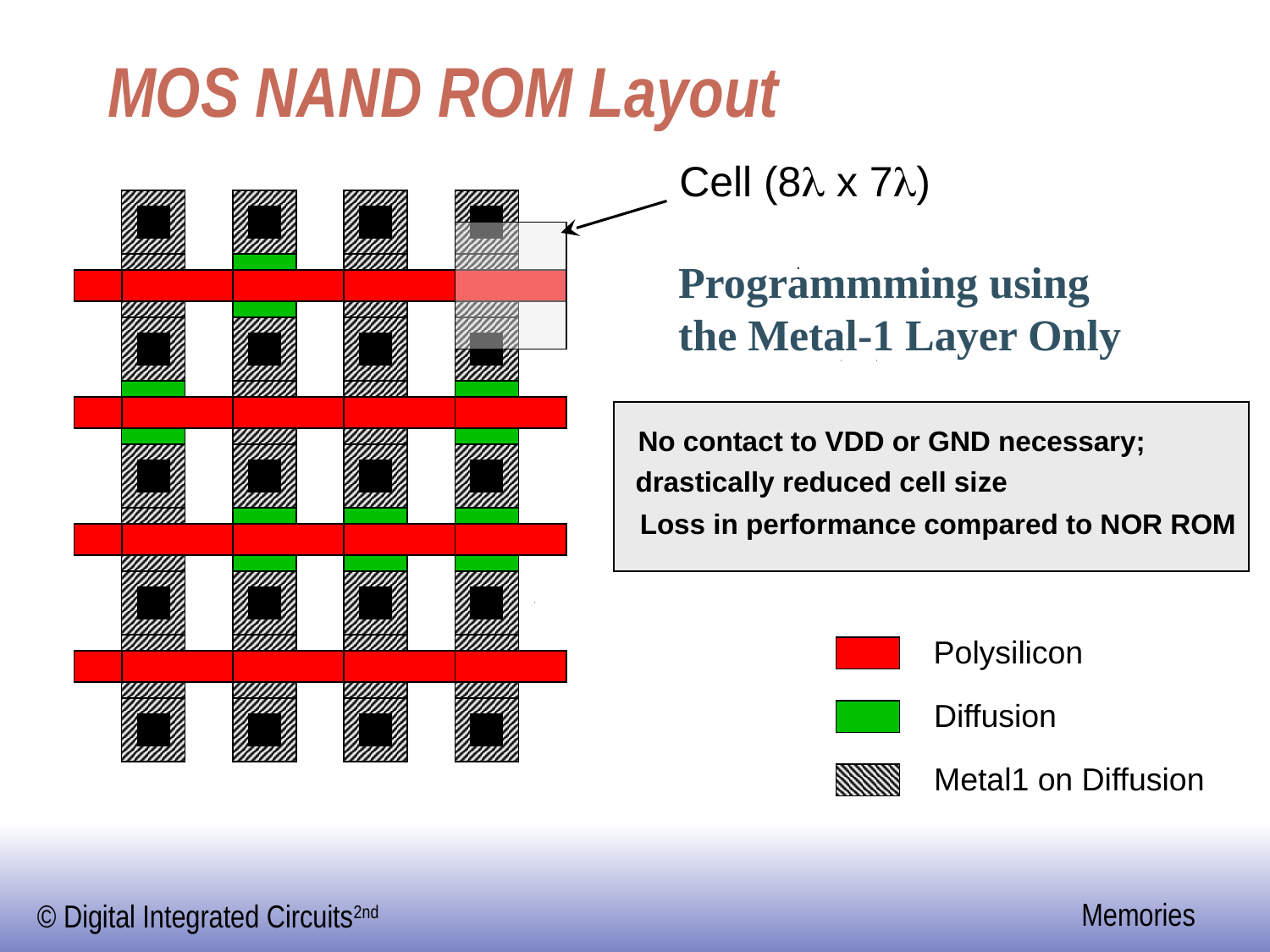

# MOS NAND ROM Layout
Cell (8λ x 7λ)

Programmming using
the Metal-1 Layer Only

No contact to VDD or GND necessary;
drastically reduced cell size
Loss in performance compared to NOR ROM

Polysilicon

Diffusion

Metal1 on Diffusion